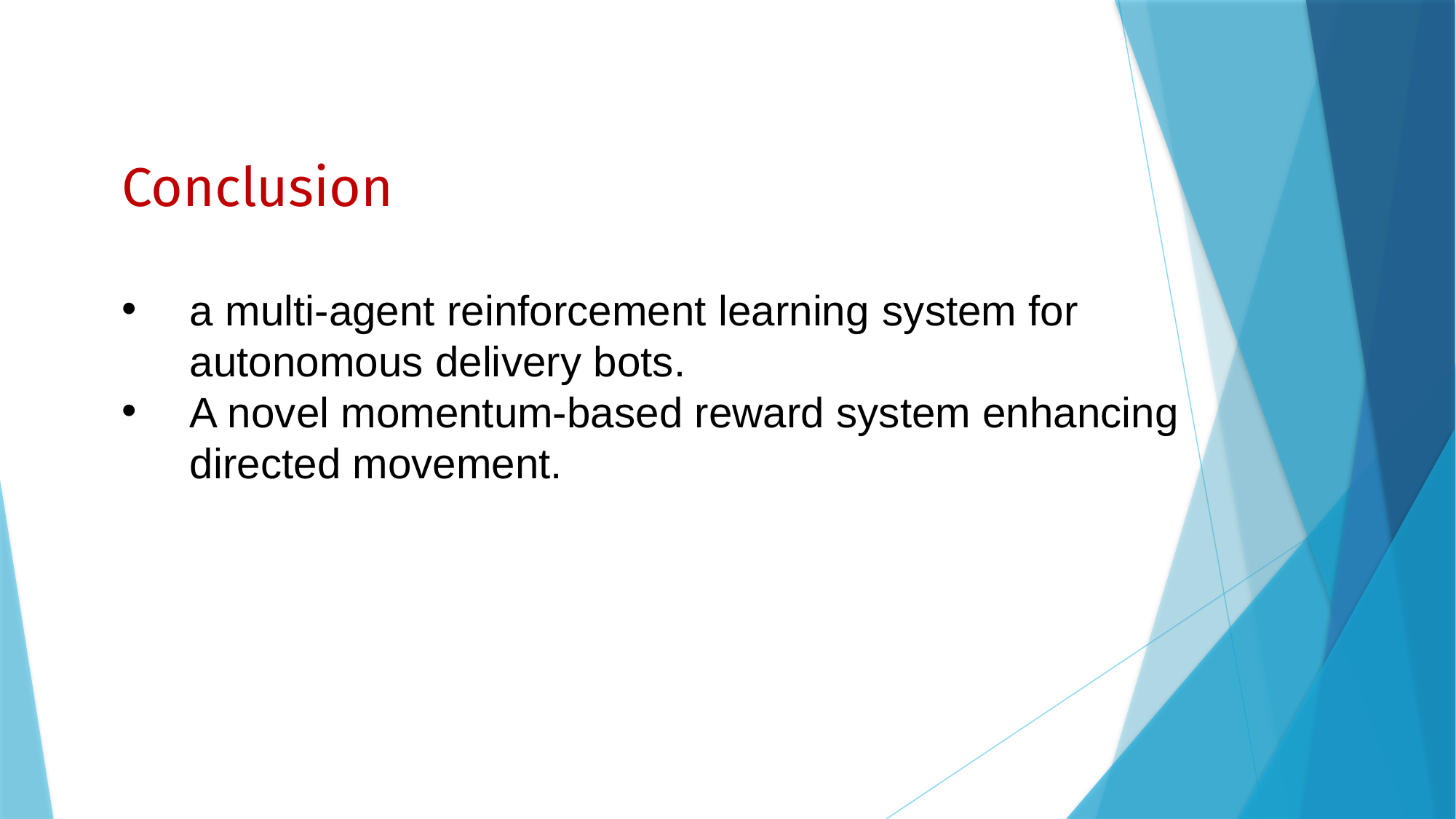

Conclusion

a multi-agent reinforcement learning system for autonomous delivery bots.
A novel momentum-based reward system enhancing directed movement.